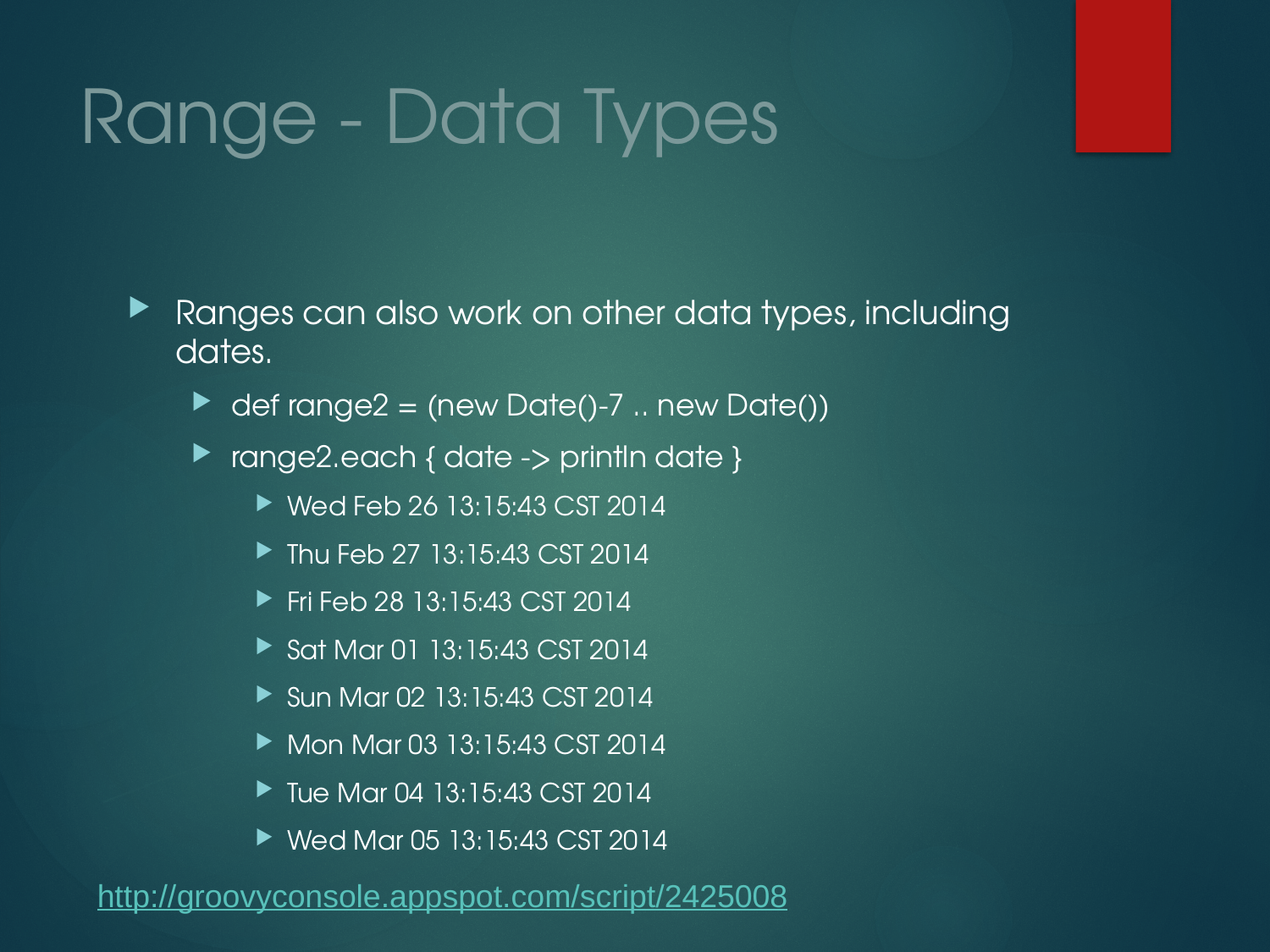

# Range - Data Types
Ranges can also work on other data types, including dates.
def range2 = (new Date()-7 .. new Date())
range2.each { date -> println date }
Wed Feb 26 13:15:43 CST 2014
Thu Feb 27 13:15:43 CST 2014
Fri Feb 28 13:15:43 CST 2014
Sat Mar 01 13:15:43 CST 2014
Sun Mar 02 13:15:43 CST 2014
Mon Mar 03 13:15:43 CST 2014
Tue Mar 04 13:15:43 CST 2014
Wed Mar 05 13:15:43 CST 2014

http://groovyconsole.appspot.com/script/2425008